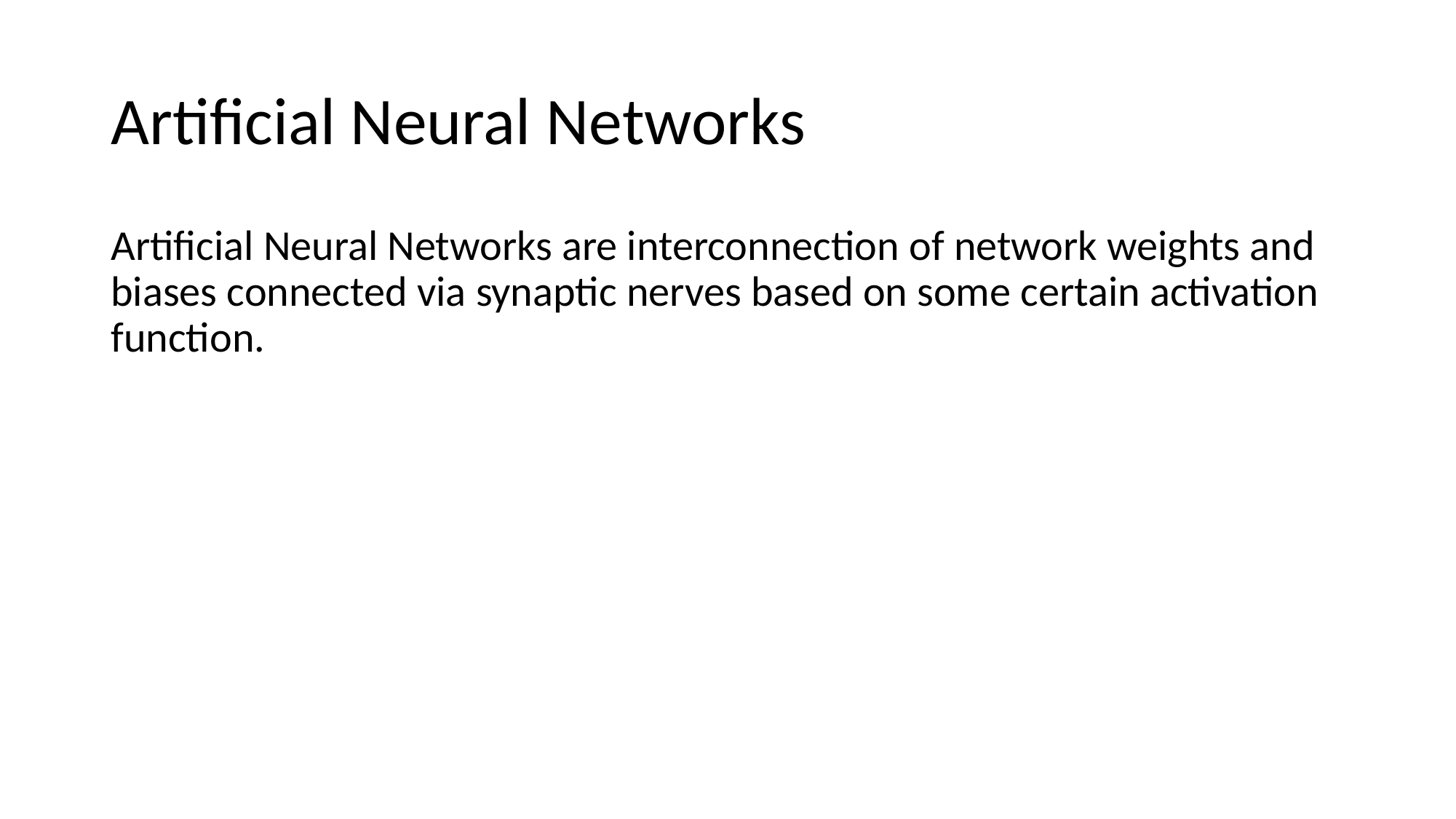

# Artificial Neural Networks
Artificial Neural Networks are interconnection of network weights and biases connected via synaptic nerves based on some certain activation function.